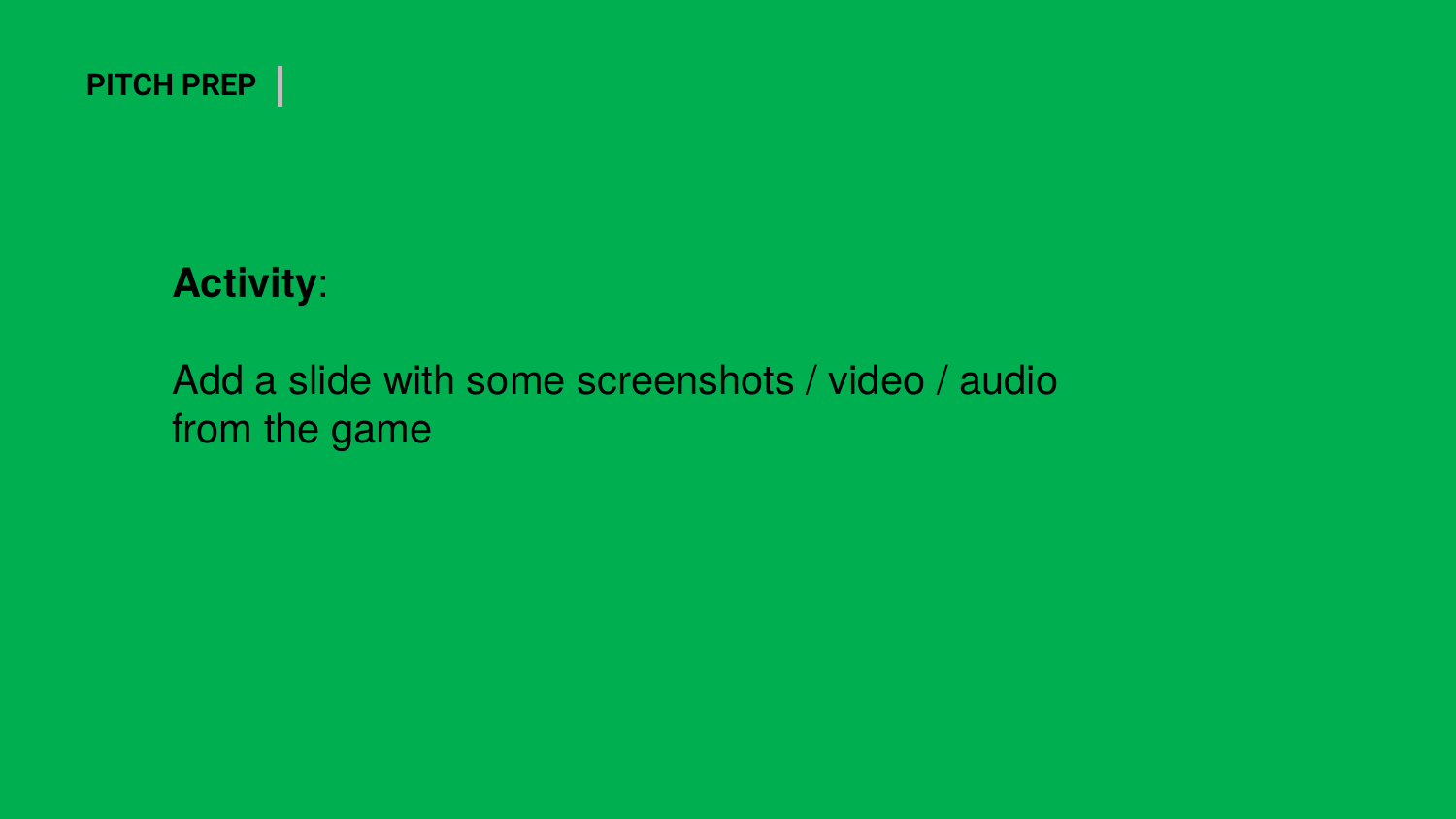

PITCH PREP

Activity:

Add a slide with some screenshots / video / audio
from the game